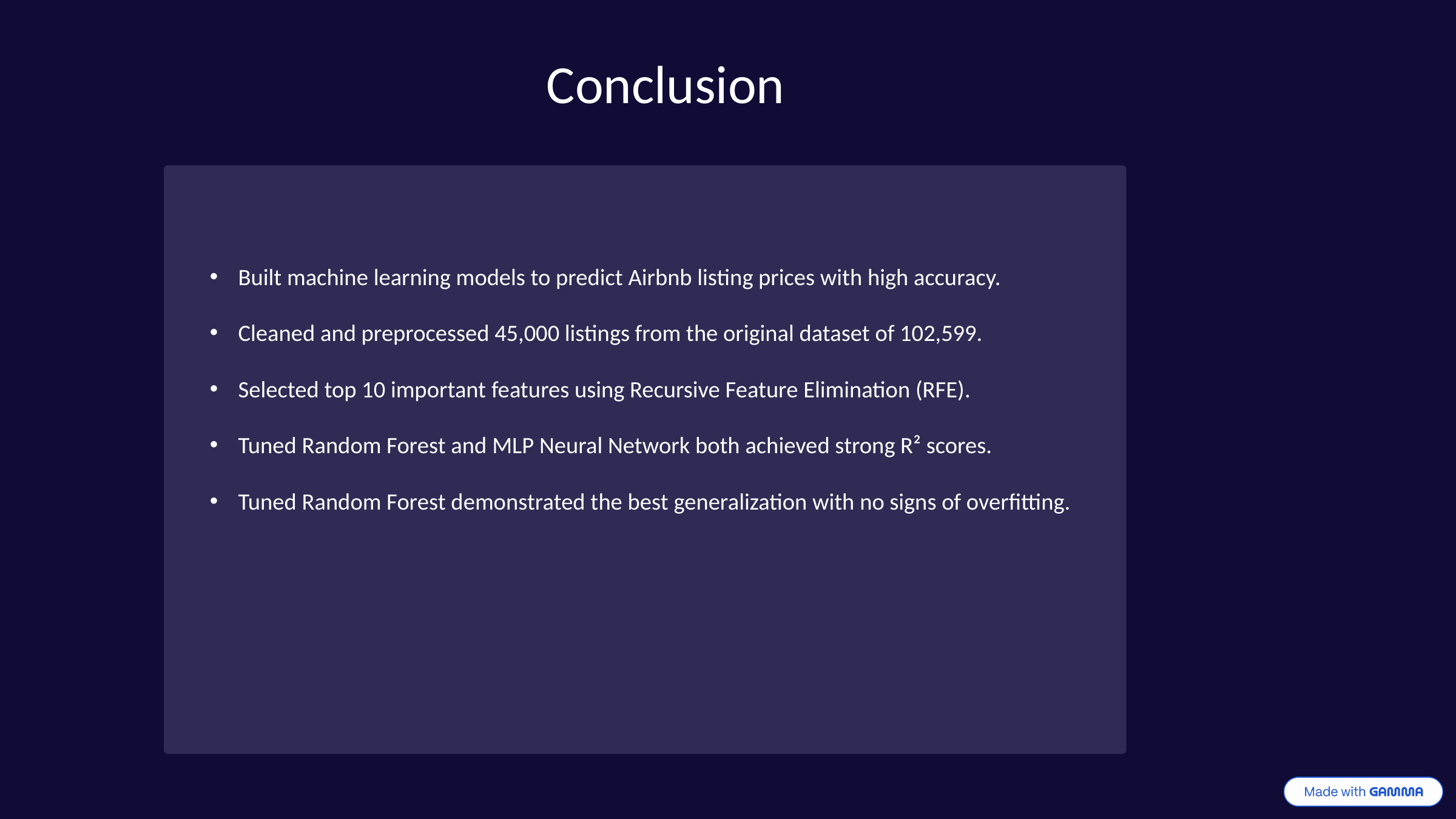

Conclusion

Built machine learning models to predict Airbnb listing prices with high accuracy.

Cleaned and preprocessed 45,000 listings from the original dataset of 102,599.

Selected top 10 important features using Recursive Feature Elimination (RFE).

Tuned Random Forest and MLP Neural Network both achieved strong R² scores.

Tuned Random Forest demonstrated the best generalization with no signs of overfitting.